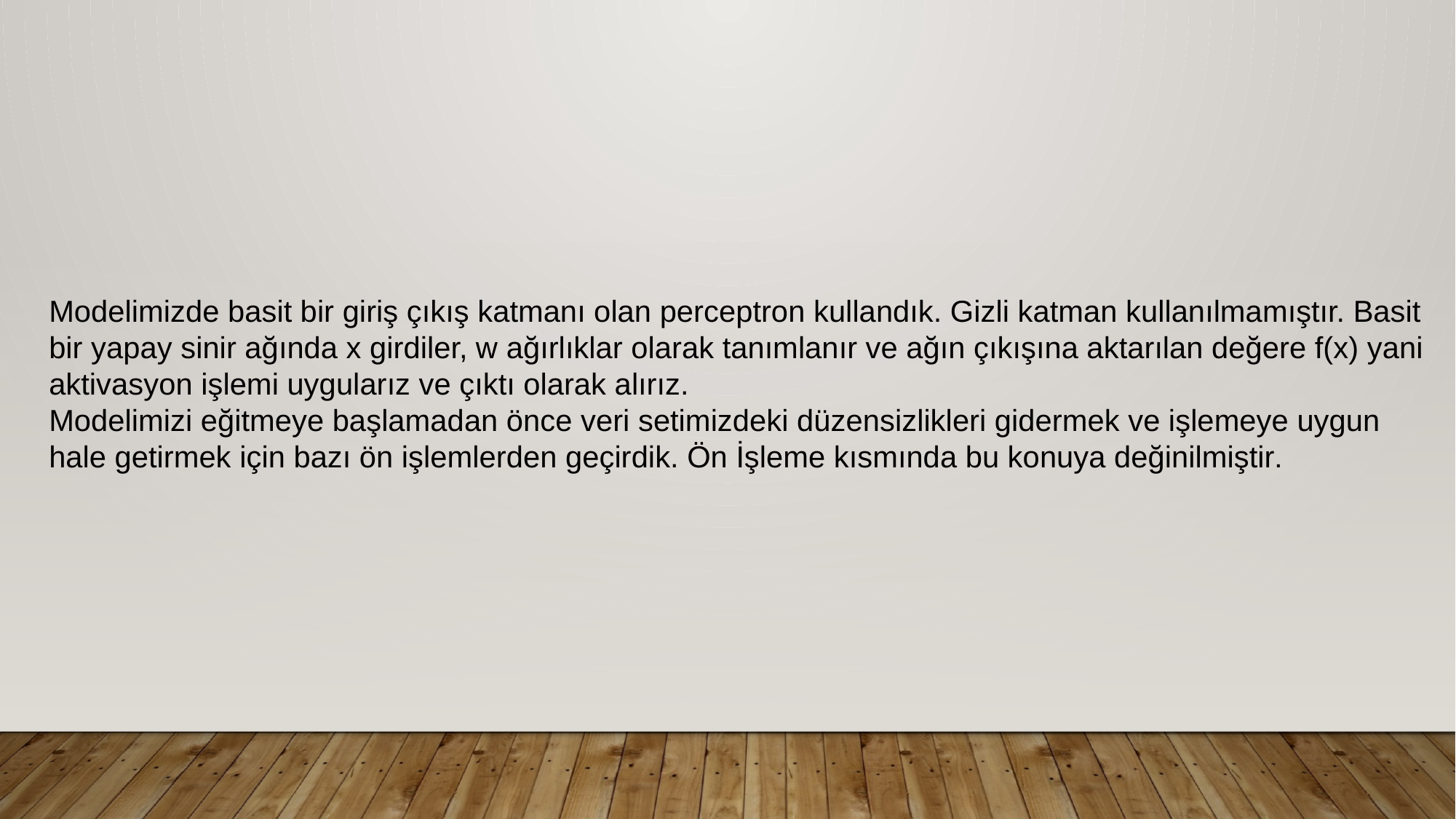

Modelimizde basit bir giriş çıkış katmanı olan perceptron kullandık. Gizli katman kullanılmamıştır. Basit bir yapay sinir ağında x girdiler, w ağırlıklar olarak tanımlanır ve ağın çıkışına aktarılan değere f(x) yani aktivasyon işlemi uygularız ve çıktı olarak alırız.
Modelimizi eğitmeye başlamadan önce veri setimizdeki düzensizlikleri gidermek ve işlemeye uygun hale getirmek için bazı ön işlemlerden geçirdik. Ön İşleme kısmında bu konuya değinilmiştir.